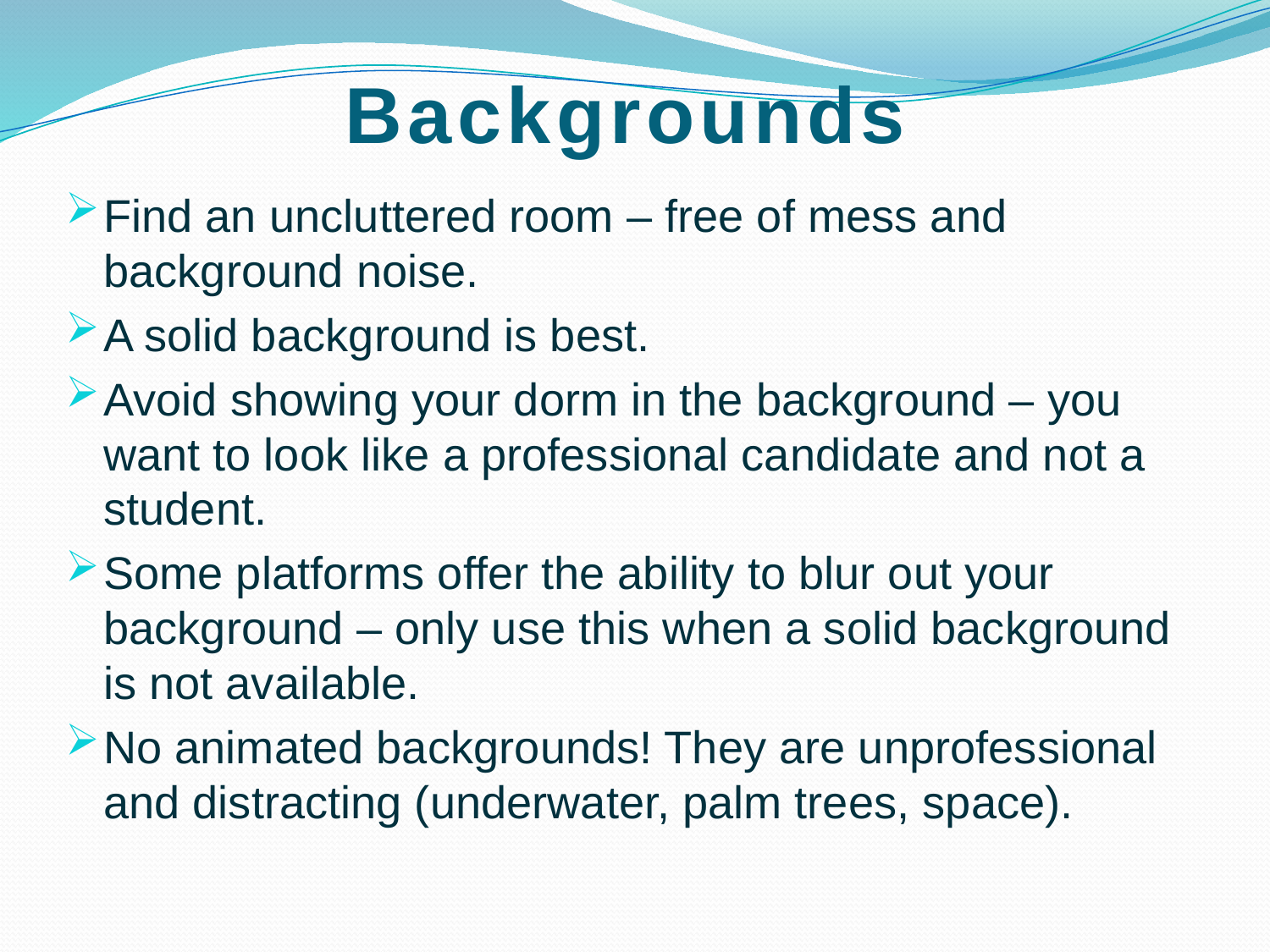

# Backgrounds
Find an uncluttered room – free of mess and background noise.
A solid background is best.
Avoid showing your dorm in the background – you want to look like a professional candidate and not a student.
Some platforms offer the ability to blur out your background – only use this when a solid background is not available.
No animated backgrounds! They are unprofessional and distracting (underwater, palm trees, space).